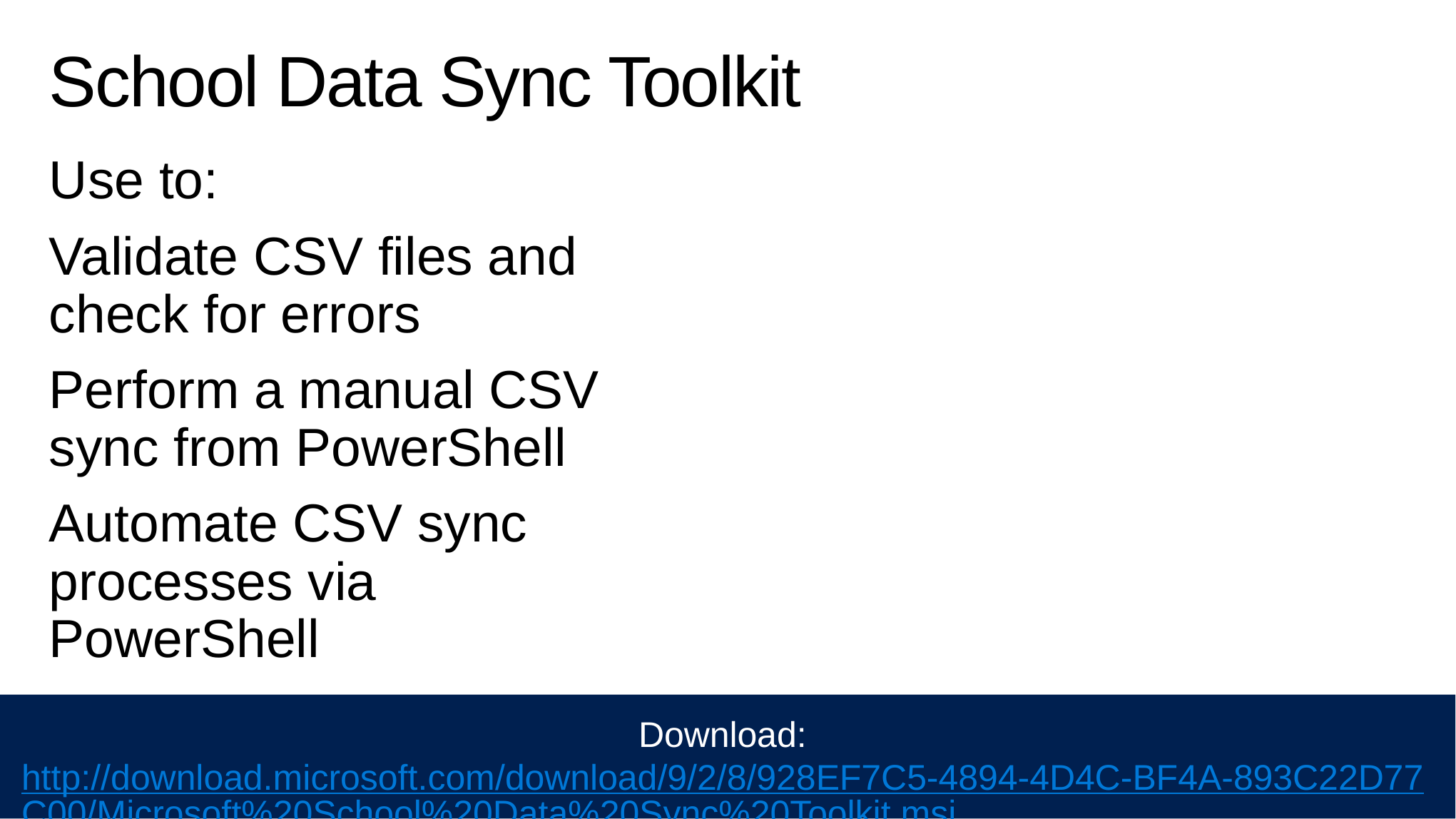

# School Data Sync Toolkit
Use to:
Validate CSV files and check for errors
Perform a manual CSV sync from PowerShell
Automate CSV sync processes via PowerShell

Download: http://download.microsoft.com/download/9/2/8/928EF7C5-4894-4D4C-BF4A-893C22D77C00/Microsoft%20School%20Data%20Sync%20Toolkit.msi